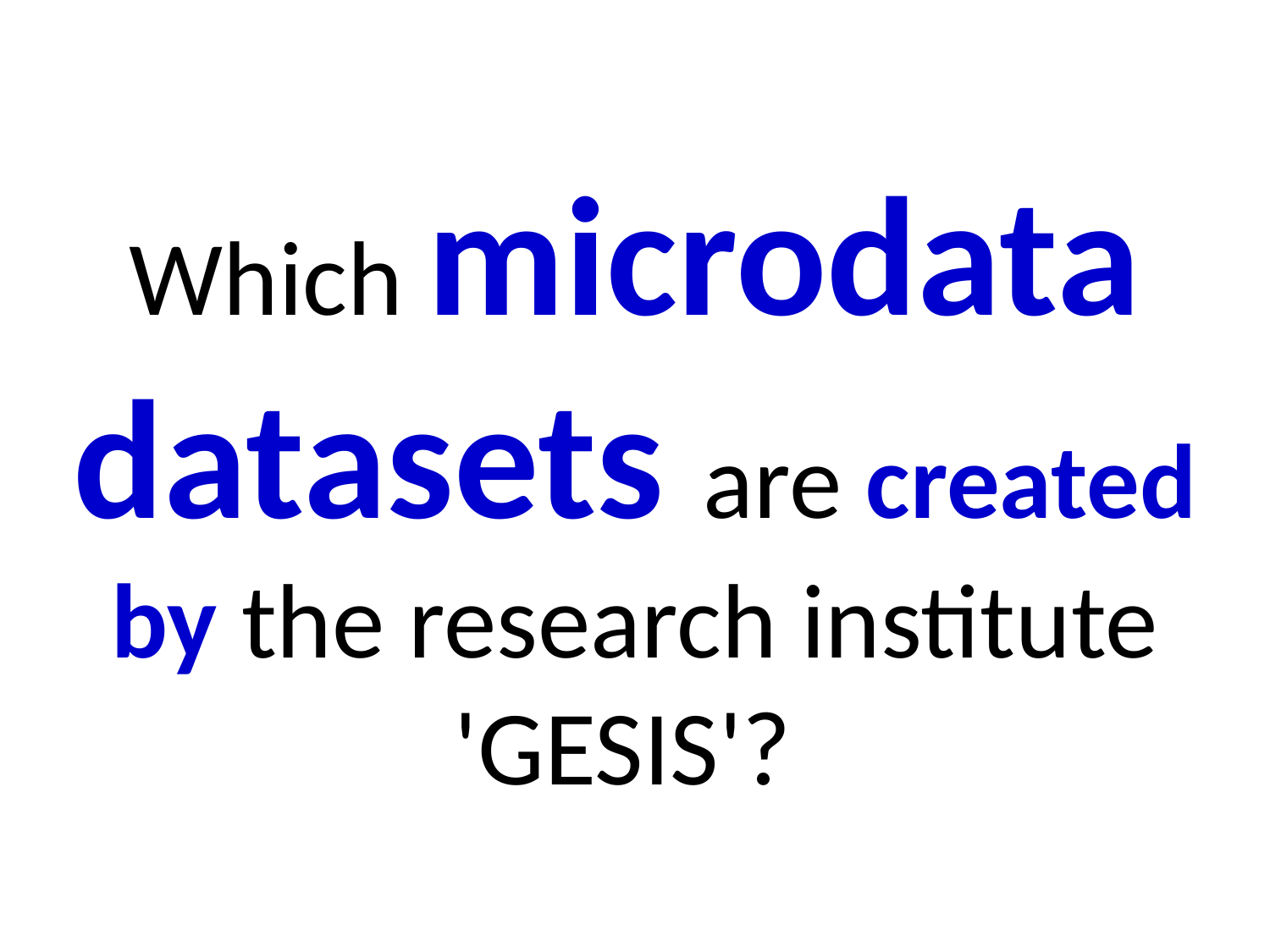

# Which microdata datasets are created by the research institute 'GESIS'?